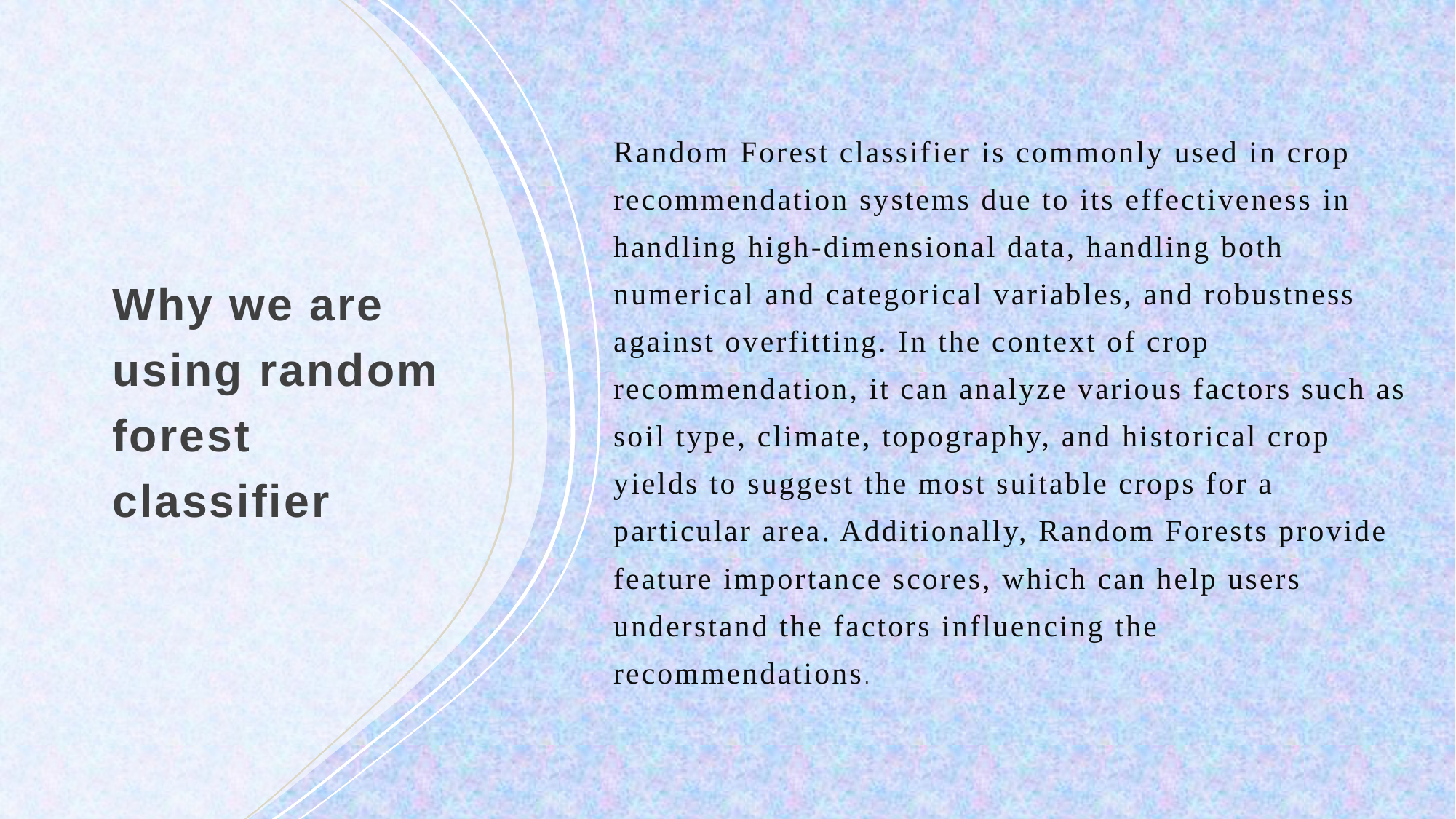

Random Forest classifier is commonly used in crop recommendation systems due to its effectiveness in handling high-dimensional data, handling both numerical and categorical variables, and robustness against overfitting. In the context of crop recommendation, it can analyze various factors such as soil type, climate, topography, and historical crop yields to suggest the most suitable crops for a particular area. Additionally, Random Forests provide feature importance scores, which can help users understand the factors influencing the recommendations.
# Why we are using random forest classifier